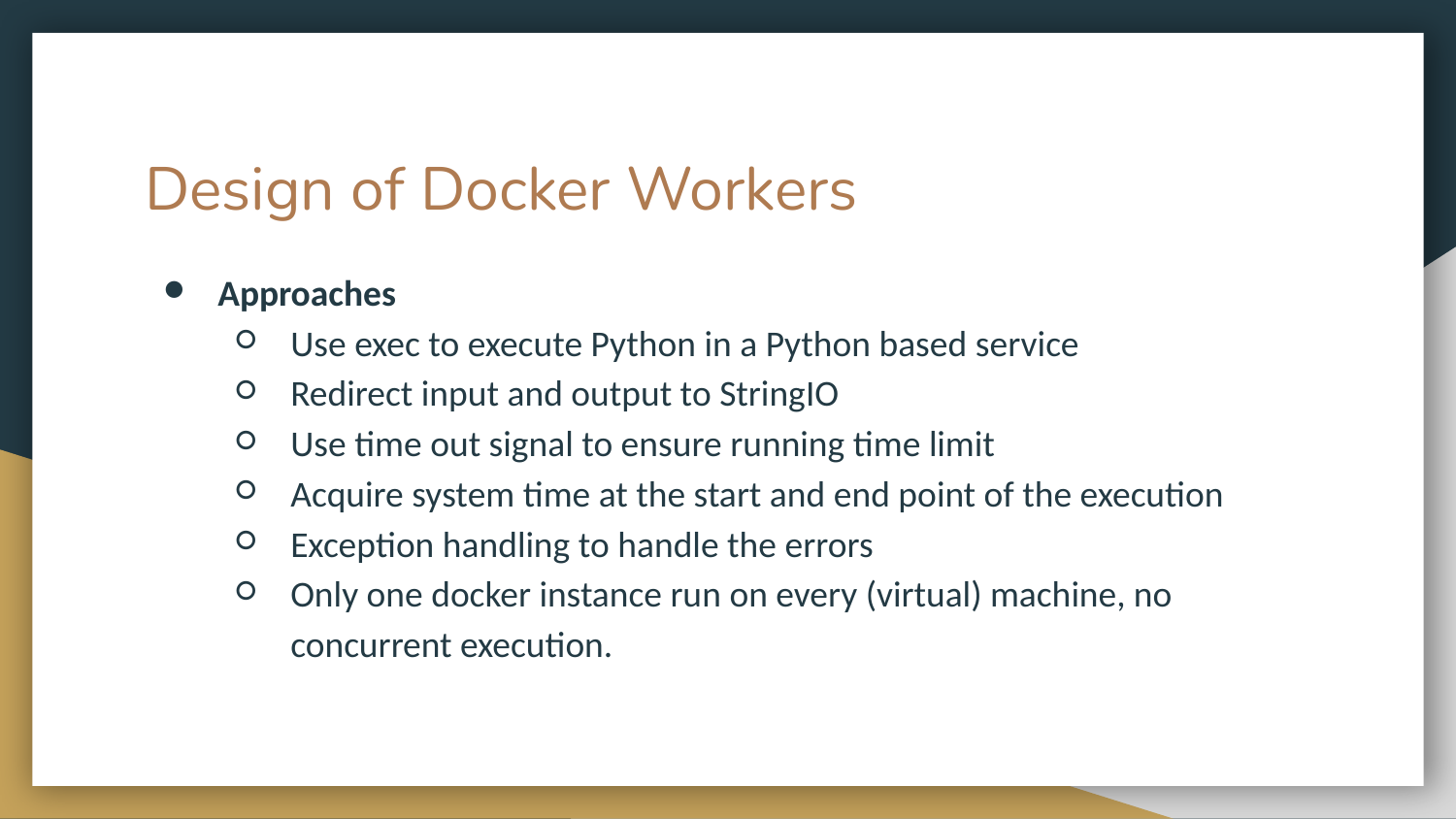

# Design of Docker Workers
Approaches
Use exec to execute Python in a Python based service
Redirect input and output to StringIO
Use time out signal to ensure running time limit
Acquire system time at the start and end point of the execution
Exception handling to handle the errors
Only one docker instance run on every (virtual) machine, no concurrent execution.